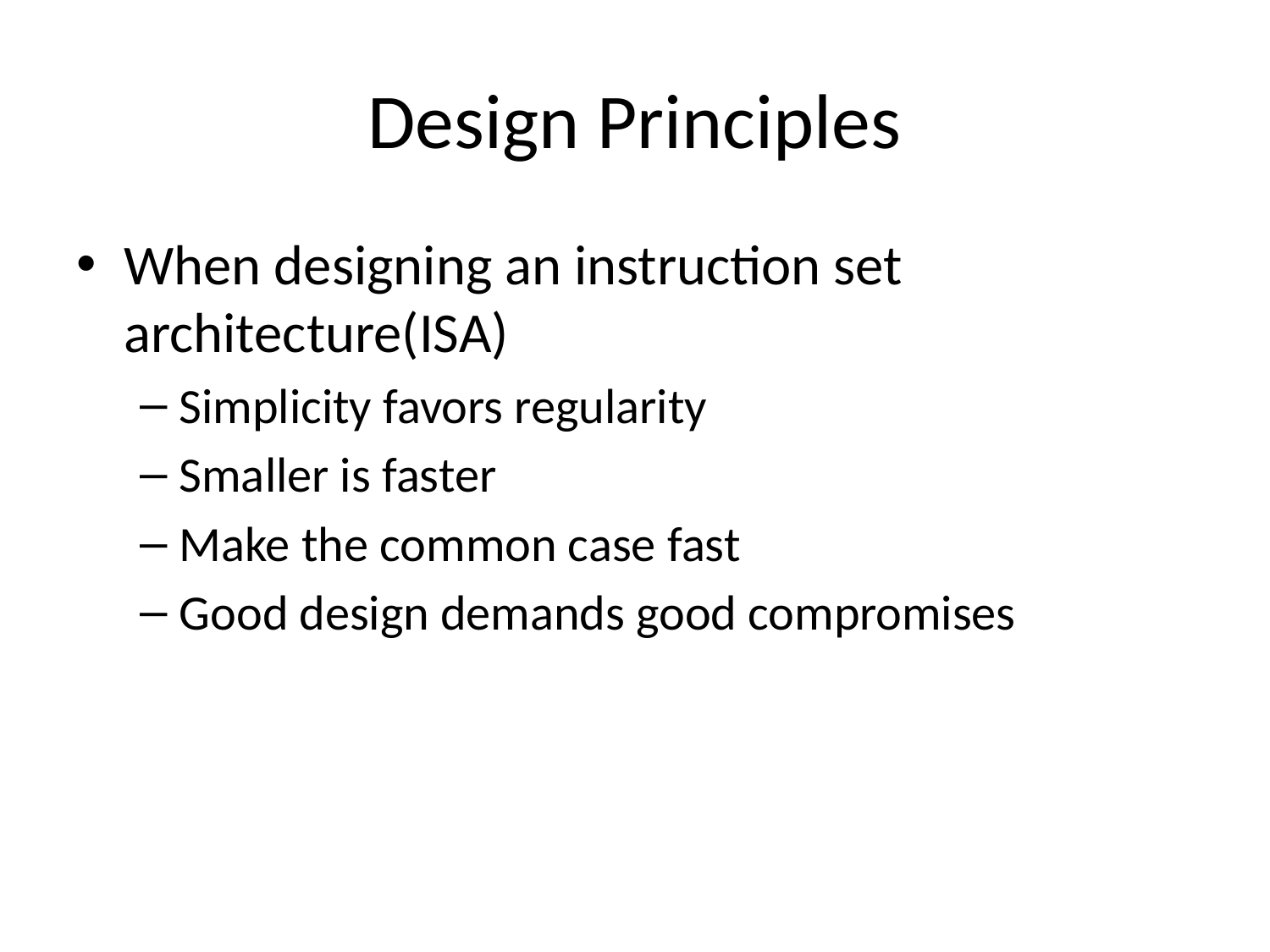

# Design Principles
When designing an instruction set architecture(ISA)
Simplicity favors regularity
Smaller is faster
Make the common case fast
Good design demands good compromises